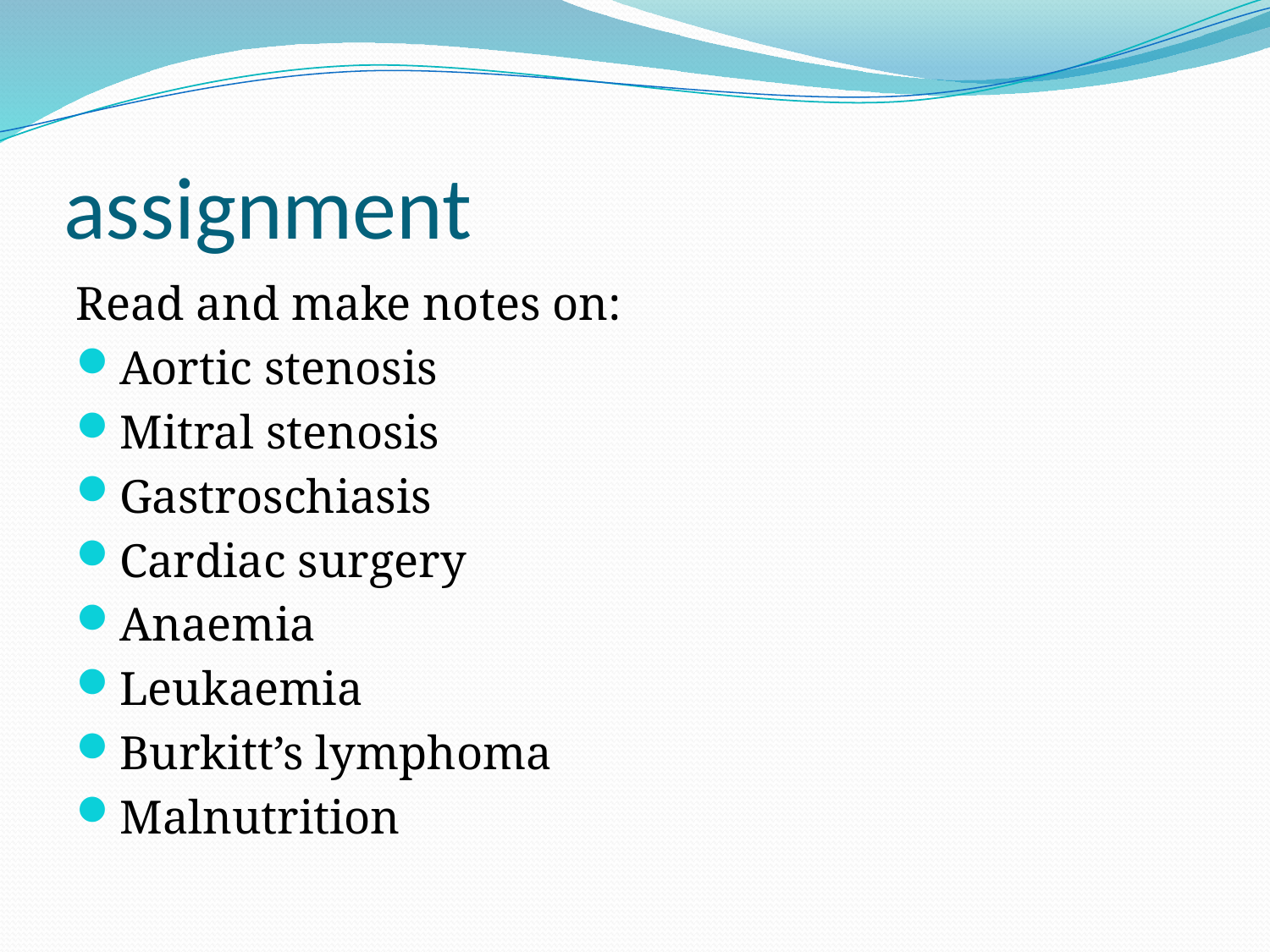

# assignment
Read and make notes on:
Aortic stenosis
Mitral stenosis
Gastroschiasis
Cardiac surgery
Anaemia
Leukaemia
Burkitt’s lymphoma
Malnutrition